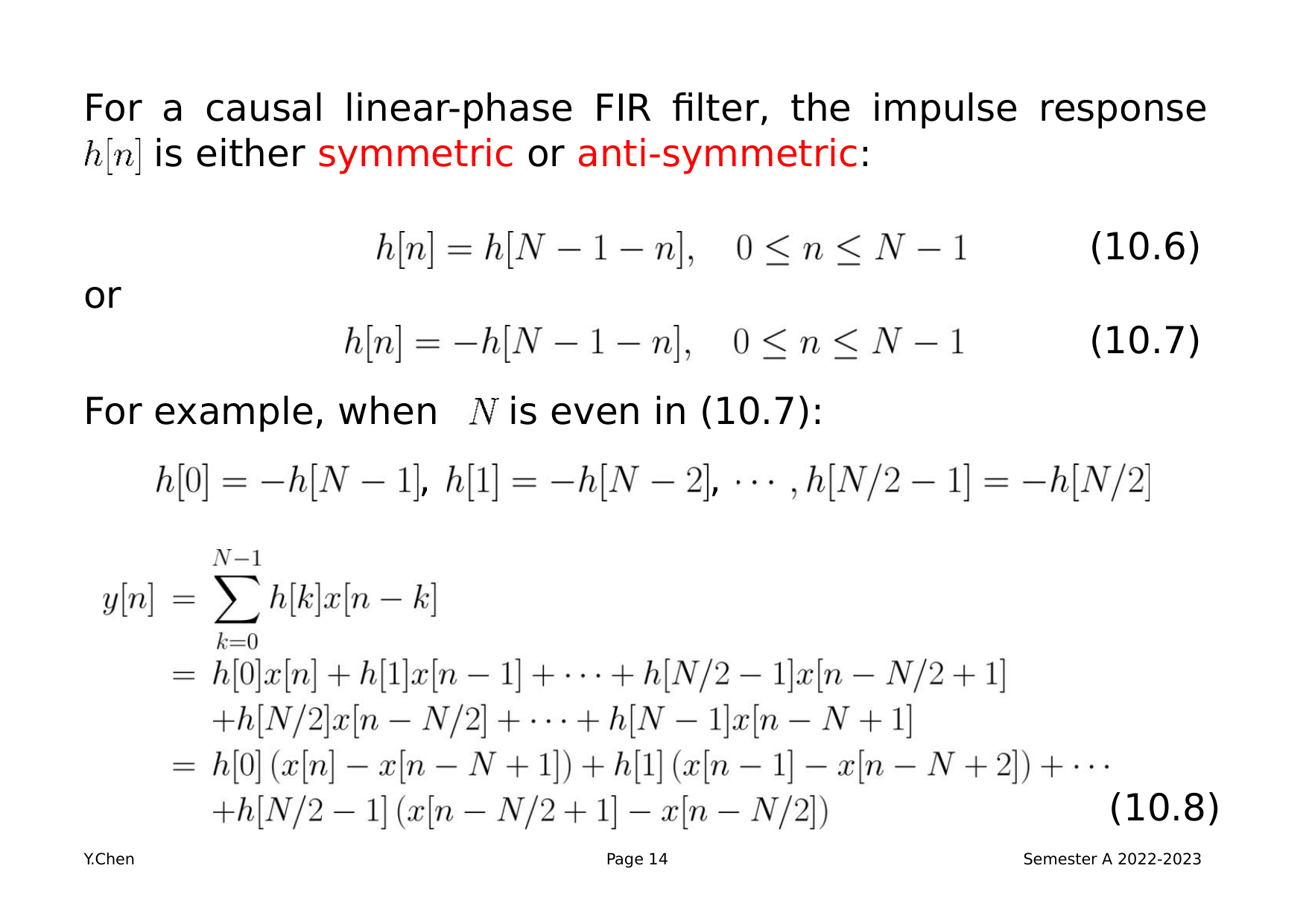

For a causal linear-phase FIR filter, the impulse response
is either symmetric or anti-symmetric:

(10.6)

or
(10.7)

For example, when is even in (10.7):

,
,

(10.8)
Y.Chen
Page 14
Semester A 2022-2023